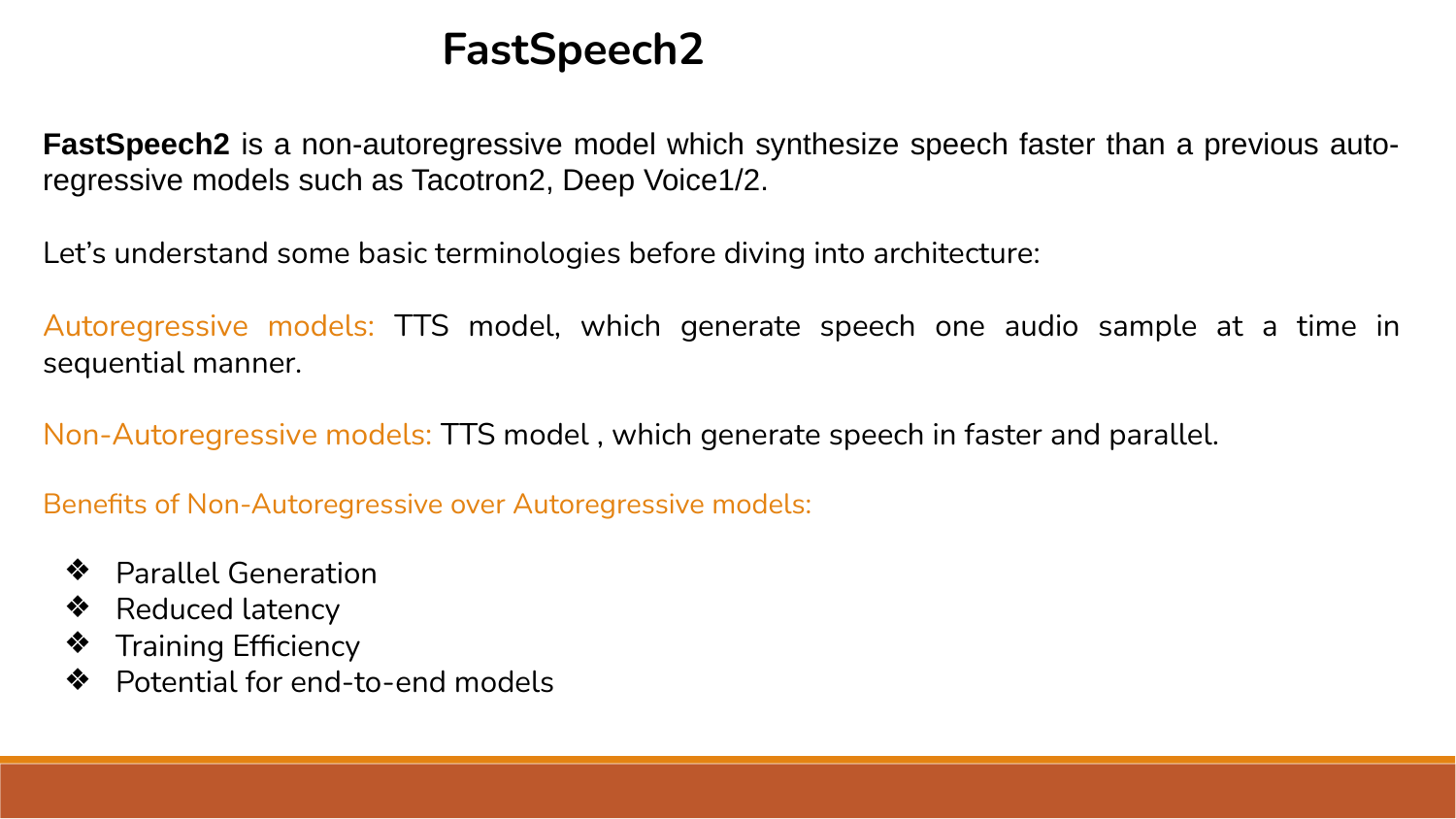

FastSpeech2

FastSpeech2 is a non-autoregressive model which synthesize speech faster than a previous auto-regressive models such as Tacotron2, Deep Voice1/2.

Let’s understand some basic terminologies before diving into architecture:

Autoregressive models: TTS model, which generate speech one audio sample at a time in sequential manner.

Non-Autoregressive models: TTS model , which generate speech in faster and parallel.

Benefits of Non-Autoregressive over Autoregressive models:

Parallel Generation
Reduced latency
Training Efficiency
Potential for end-to-end models